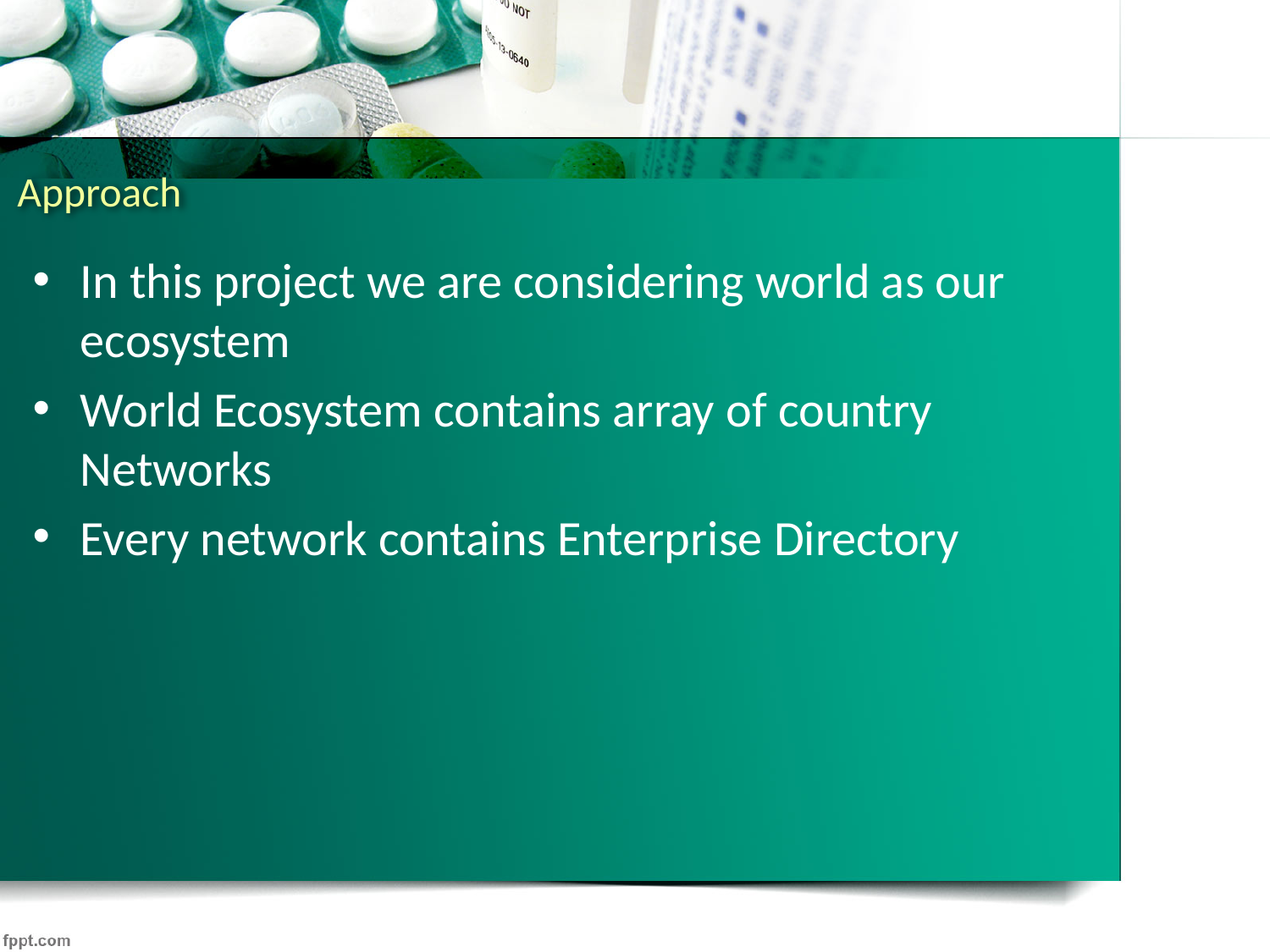

# Approach
In this project we are considering world as our ecosystem
World Ecosystem contains array of country Networks
Every network contains Enterprise Directory